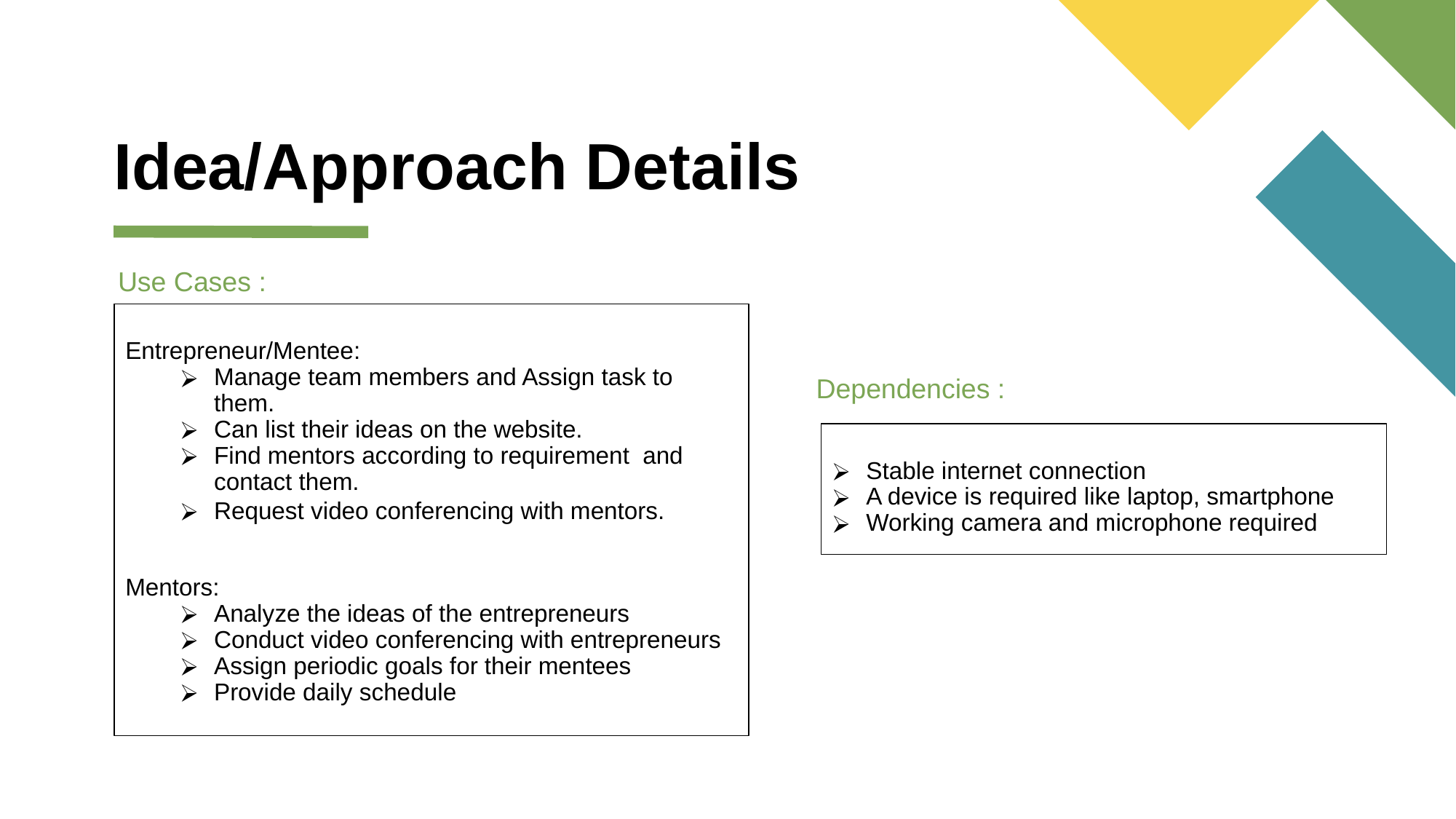

# Idea/Approach Details
Use Cases :

Entrepreneur/Mentee:
Manage team members and Assign task to them.
Can list their ideas on the website.
Find mentors according to requirement  and contact them.
Request video conferencing with mentors.

Mentors:
Analyze the ideas of the entrepreneurs
Conduct video conferencing with entrepreneurs
Assign periodic goals for their mentees
Provide daily schedule

Dependencies :

Stable internet connection
A device is required like laptop, smartphone
Working camera and microphone required